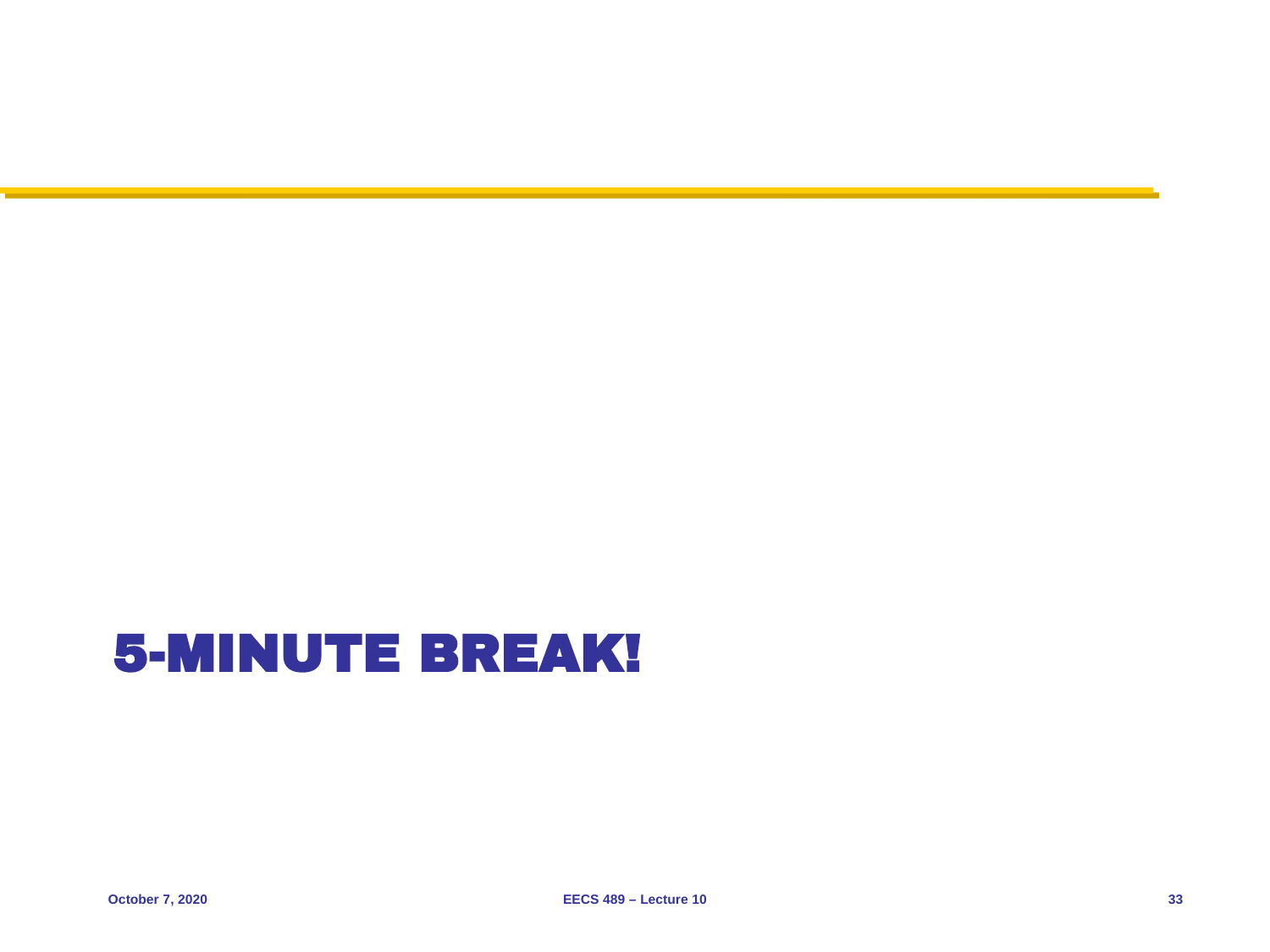

# 5-minute break!
October 7, 2020
EECS 489 – Lecture 10
33